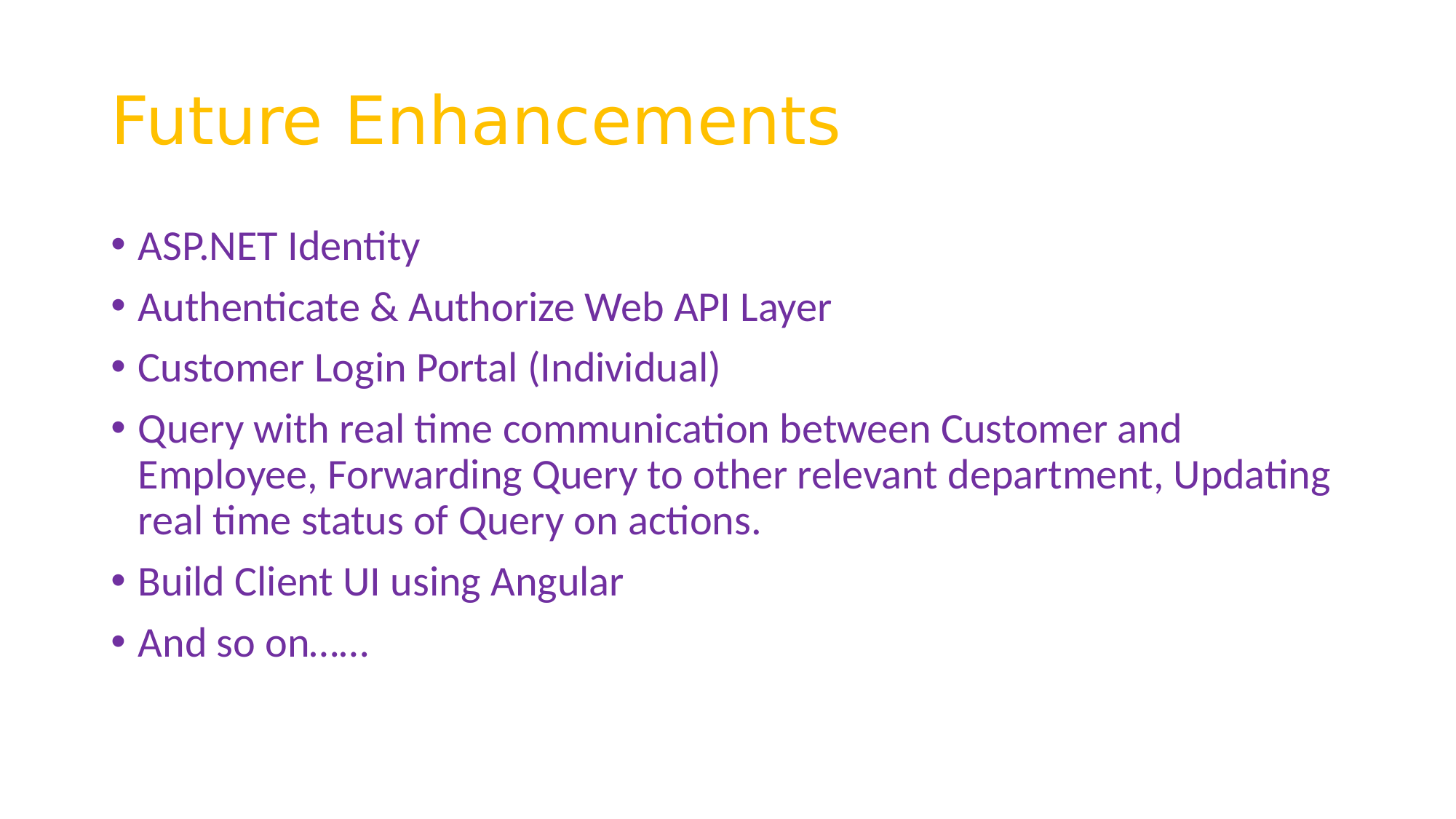

# Future Enhancements
ASP.NET Identity
Authenticate & Authorize Web API Layer
Customer Login Portal (Individual)
Query with real time communication between Customer and Employee, Forwarding Query to other relevant department, Updating real time status of Query on actions.
Build Client UI using Angular
And so on……